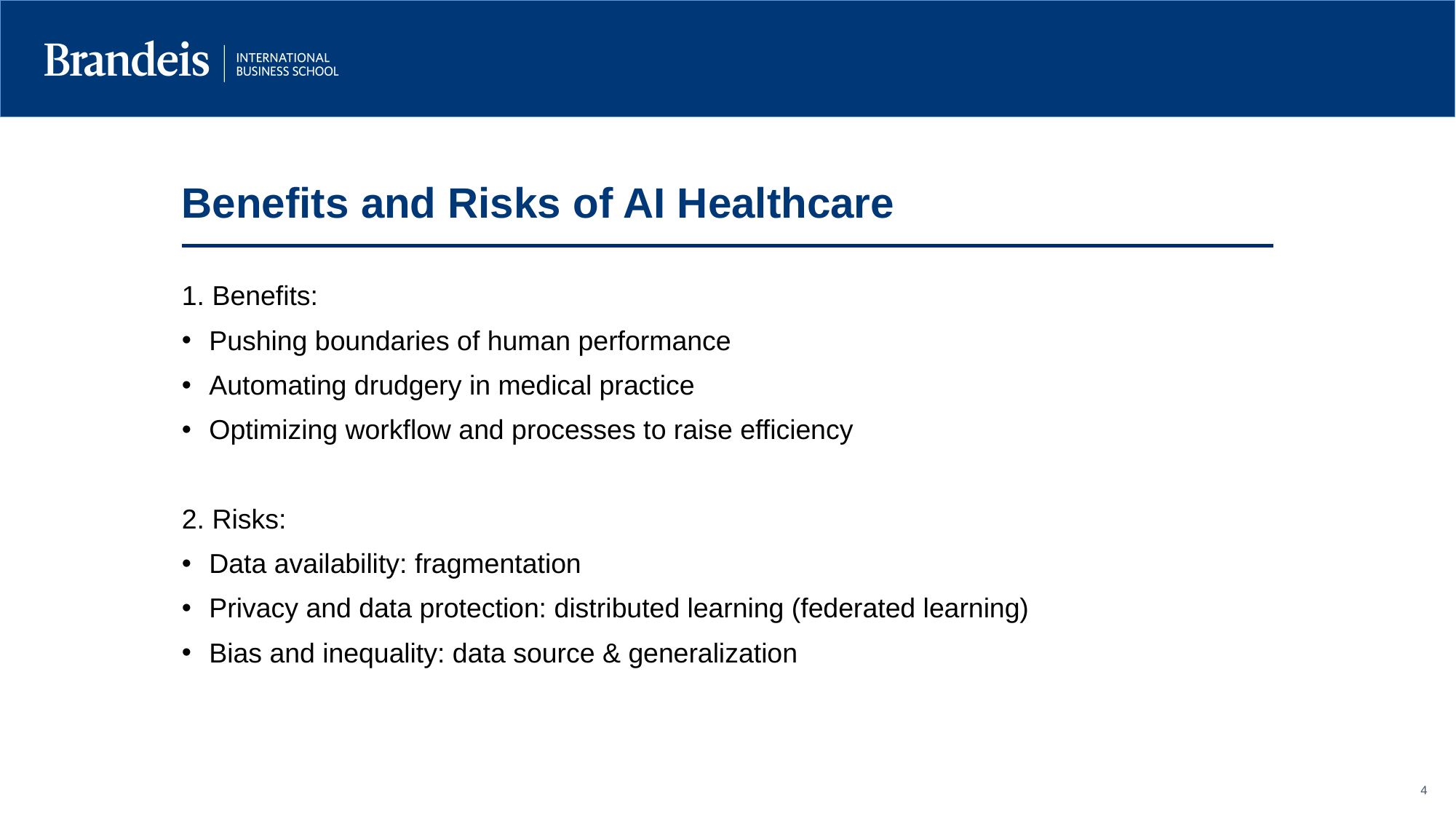

Benefits and Risks of AI Healthcare
1. Benefits:
Pushing boundaries of human performance
Automating drudgery in medical practice
Optimizing workflow and processes to raise efficiency

2. Risks:
Data availability: fragmentation
Privacy and data protection: distributed learning (federated learning)
Bias and inequality: data source & generalization